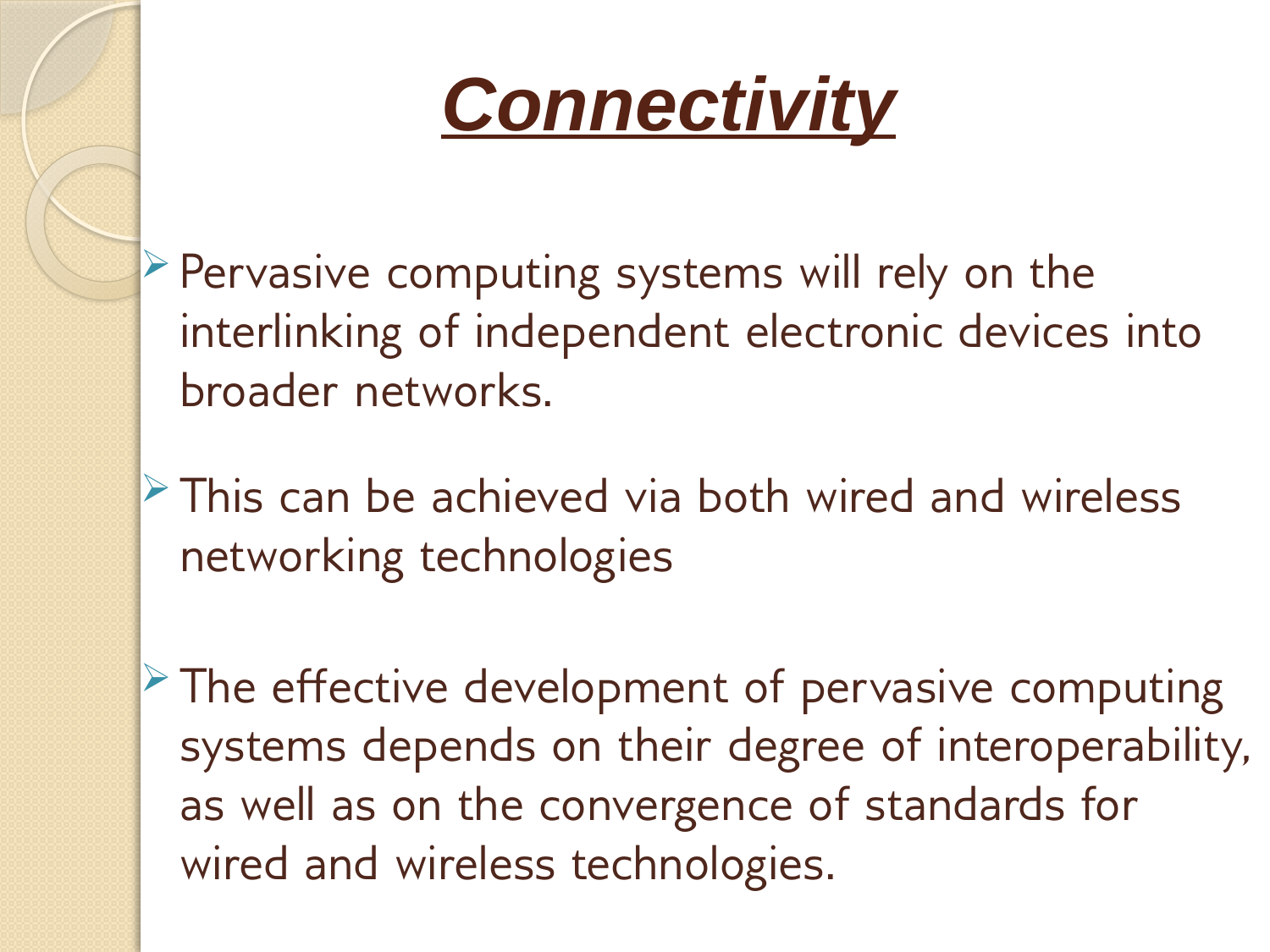

# Connectivity
Pervasive computing systems will rely on the interlinking of independent electronic devices into broader networks.

This can be achieved via both wired and wireless networking technologies

The effective development of pervasive computing systems depends on their degree of interoperability, as well as on the convergence of standards for wired and wireless technologies.